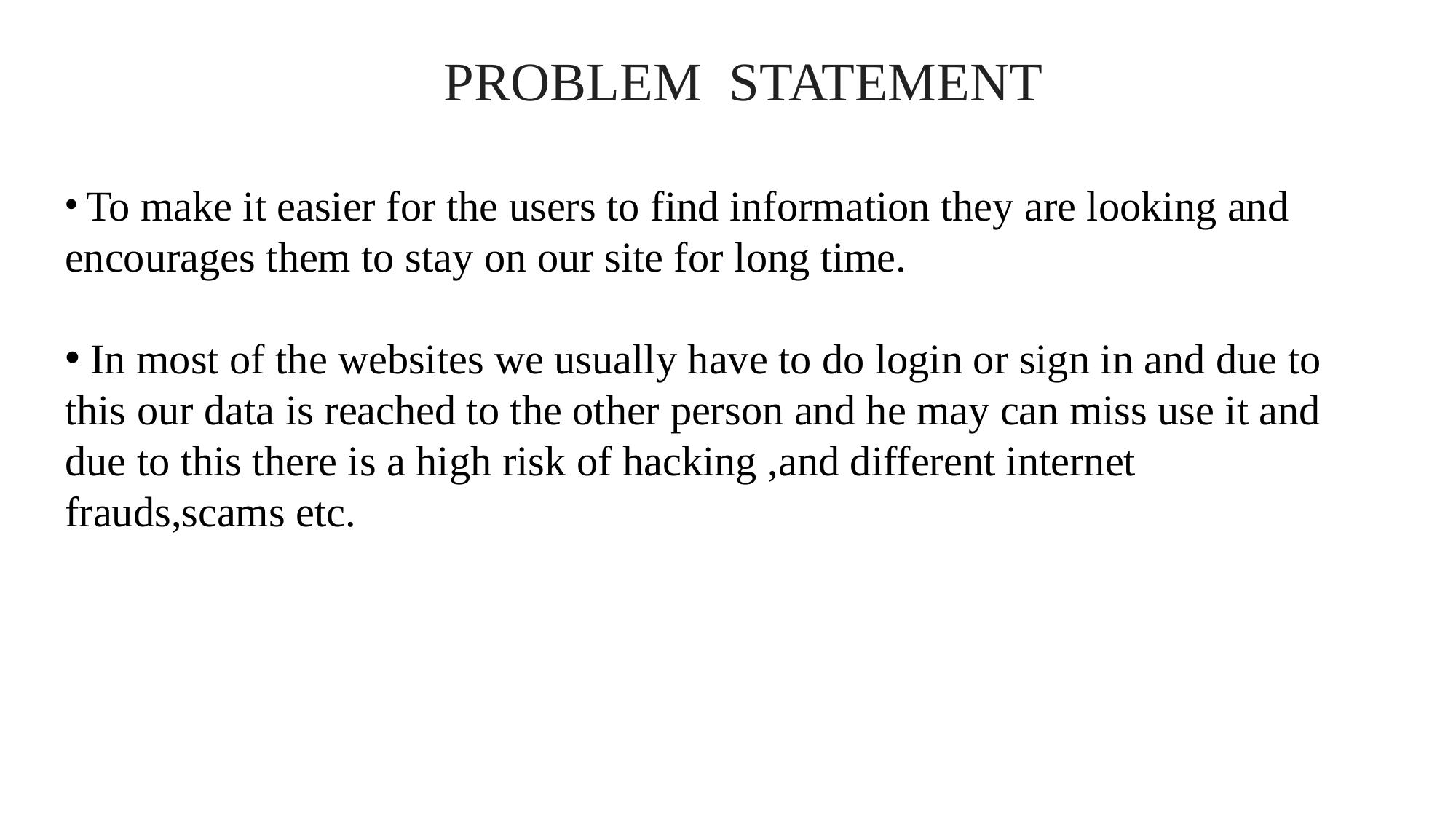

PROBLEM  STATEMENT
 To make it easier for the users to find information they are looking and encourages them to stay on our site for long time.

 In most of the websites we usually have to do login or sign in and due to this our data is reached to the other person and he may can miss use it and due to this there is a high risk of hacking ,and different internet frauds,scams etc.